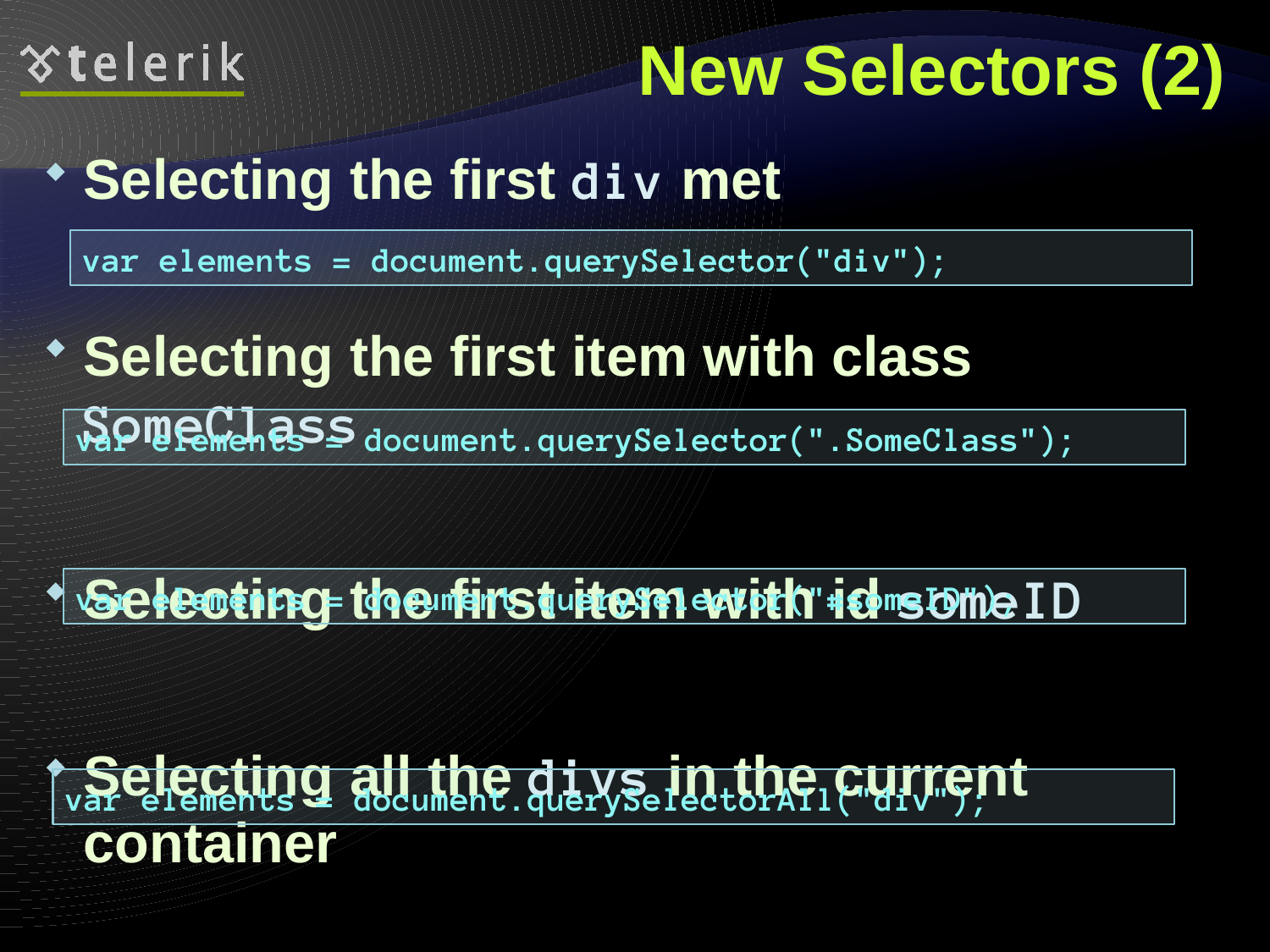

# New Selectors (2)
Selecting the first div met

Selecting the first item with class SomeClass

Selecting the first item with id someID

Selecting all the divs in the current container

var elements = document.querySelector("div");
var elements = document.querySelector(".SomeClass");
var elements = document.querySelector("#someID");
var elements = document.querySelectorAll("div");